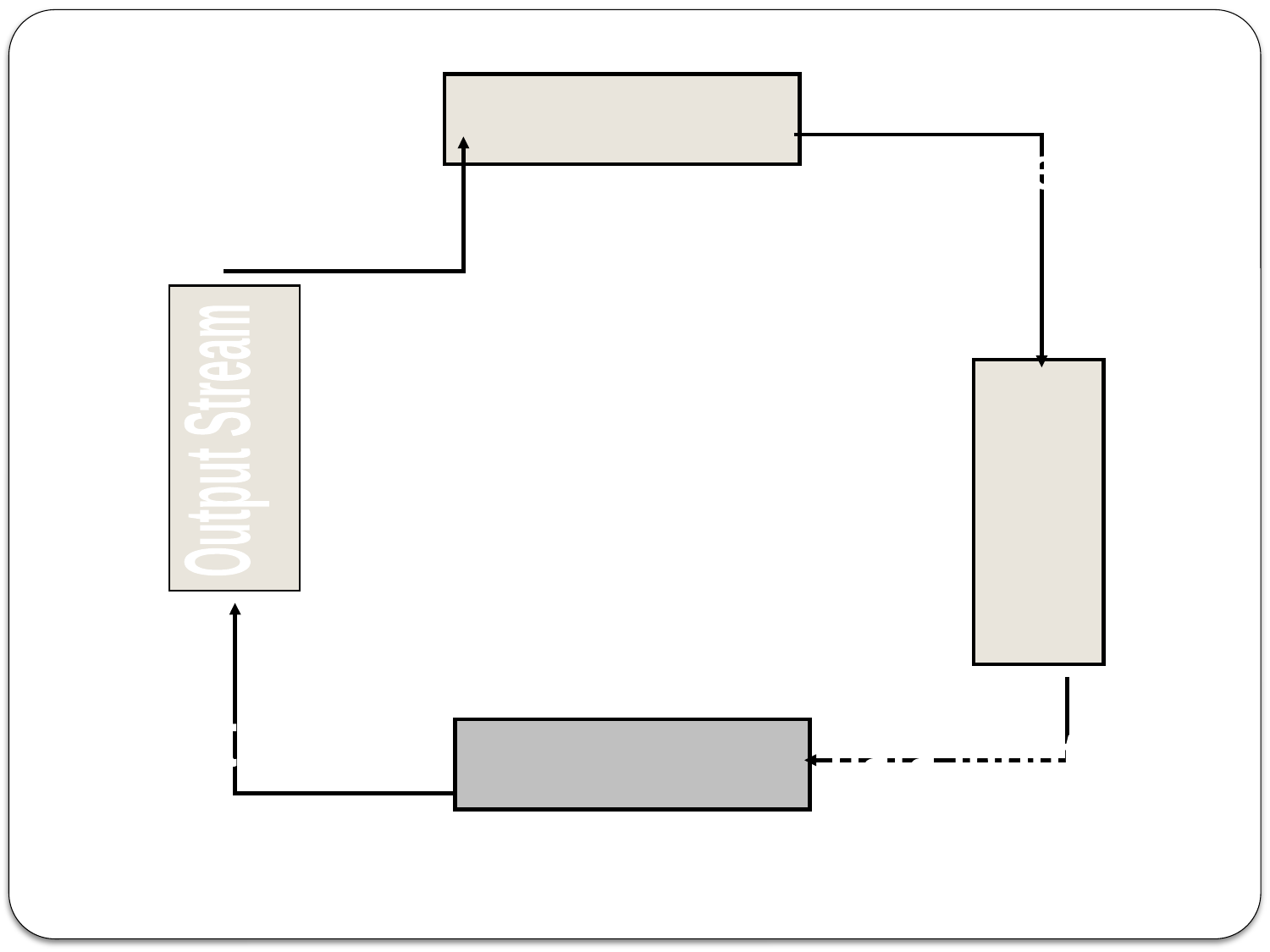

DISK FILE
write data
to file
read data
from file

Output Stream

Input Stream
data output
data input

PROGRAM